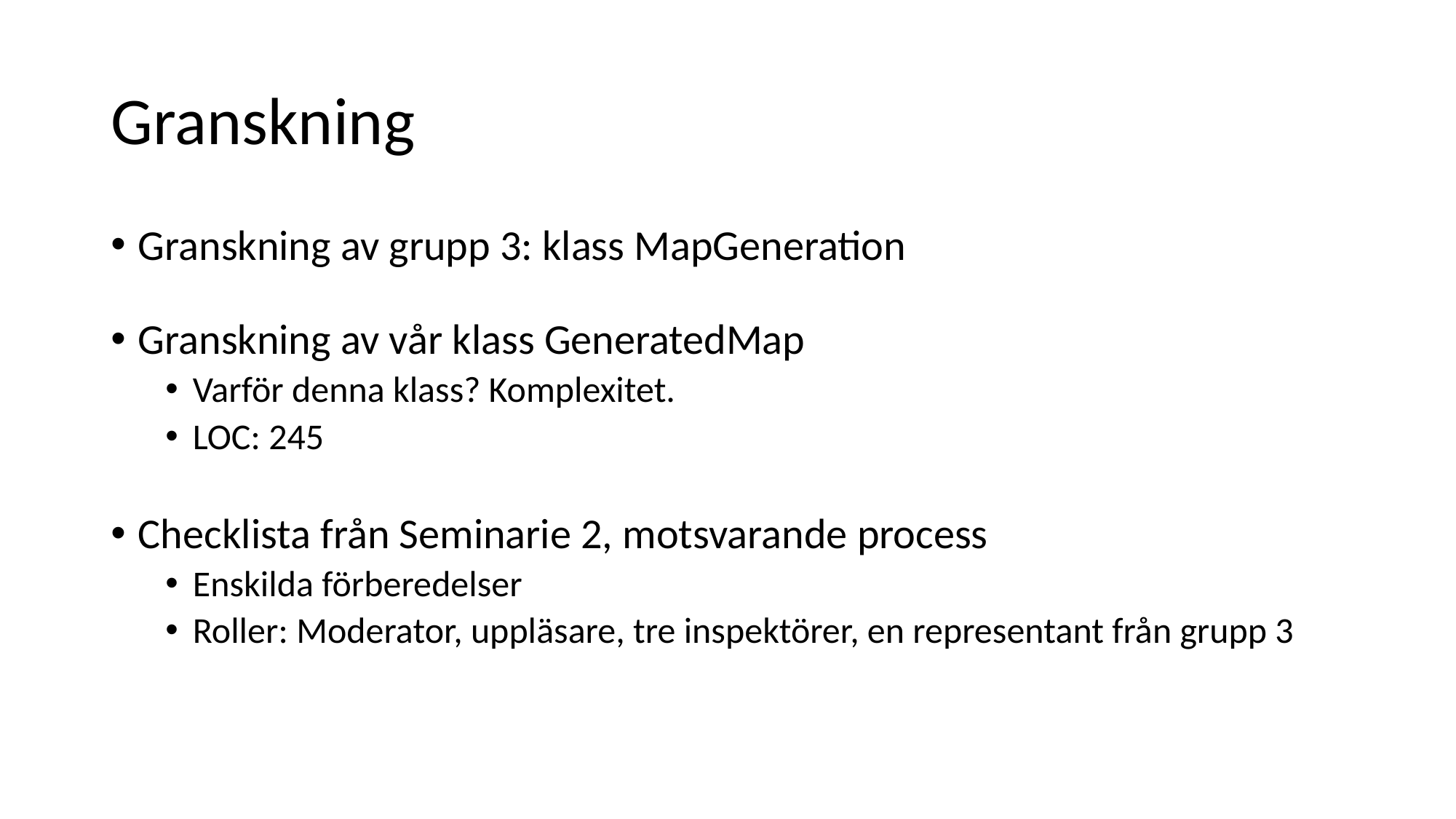

# Granskning
Granskning av grupp 3: klass MapGeneration

Granskning av vår klass GeneratedMap
Varför denna klass? Komplexitet.
LOC: 245

Checklista från Seminarie 2, motsvarande process
Enskilda förberedelser
Roller: Moderator, uppläsare, tre inspektörer, en representant från grupp 3